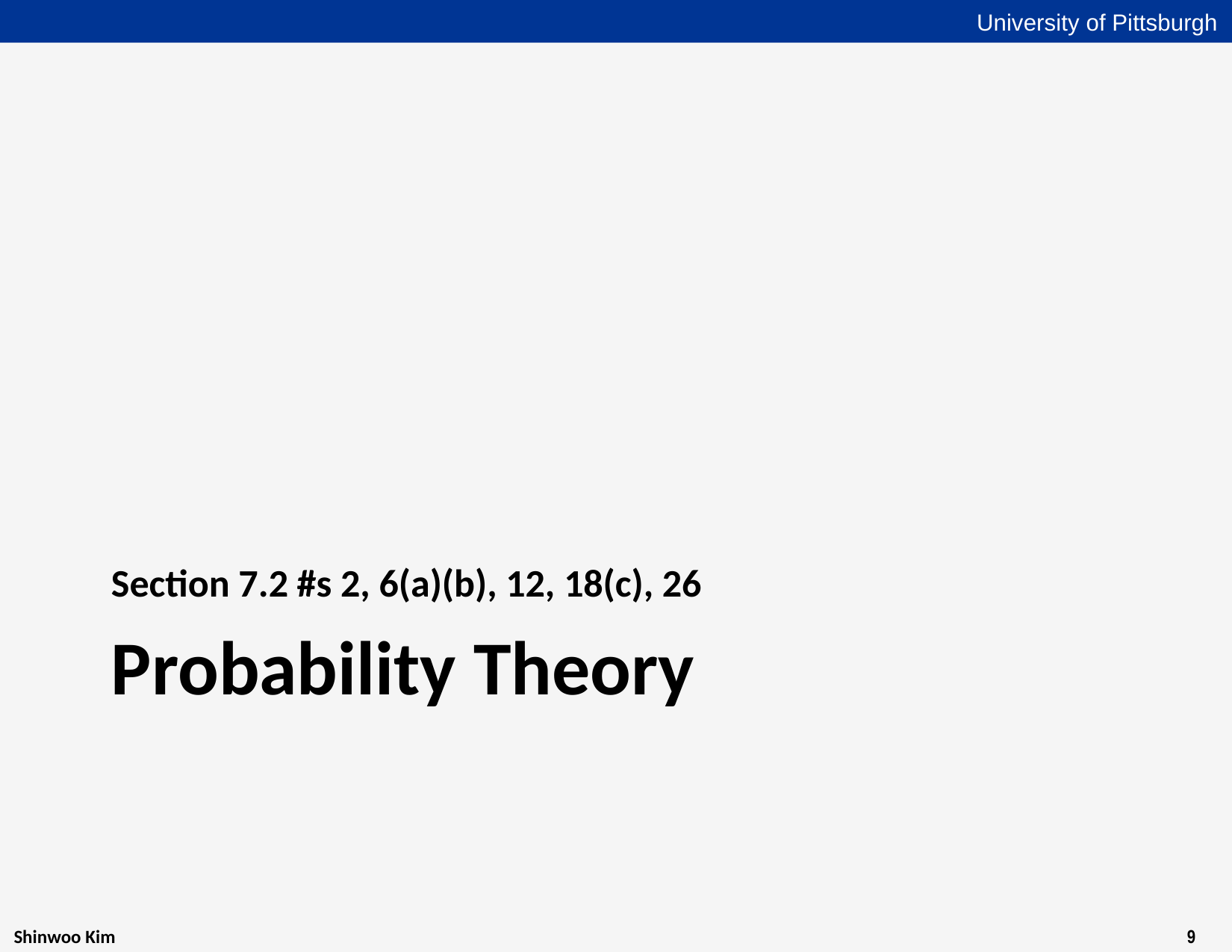

Section 7.2 #s 2, 6(a)(b), 12, 18(c), 26
# Probability Theory